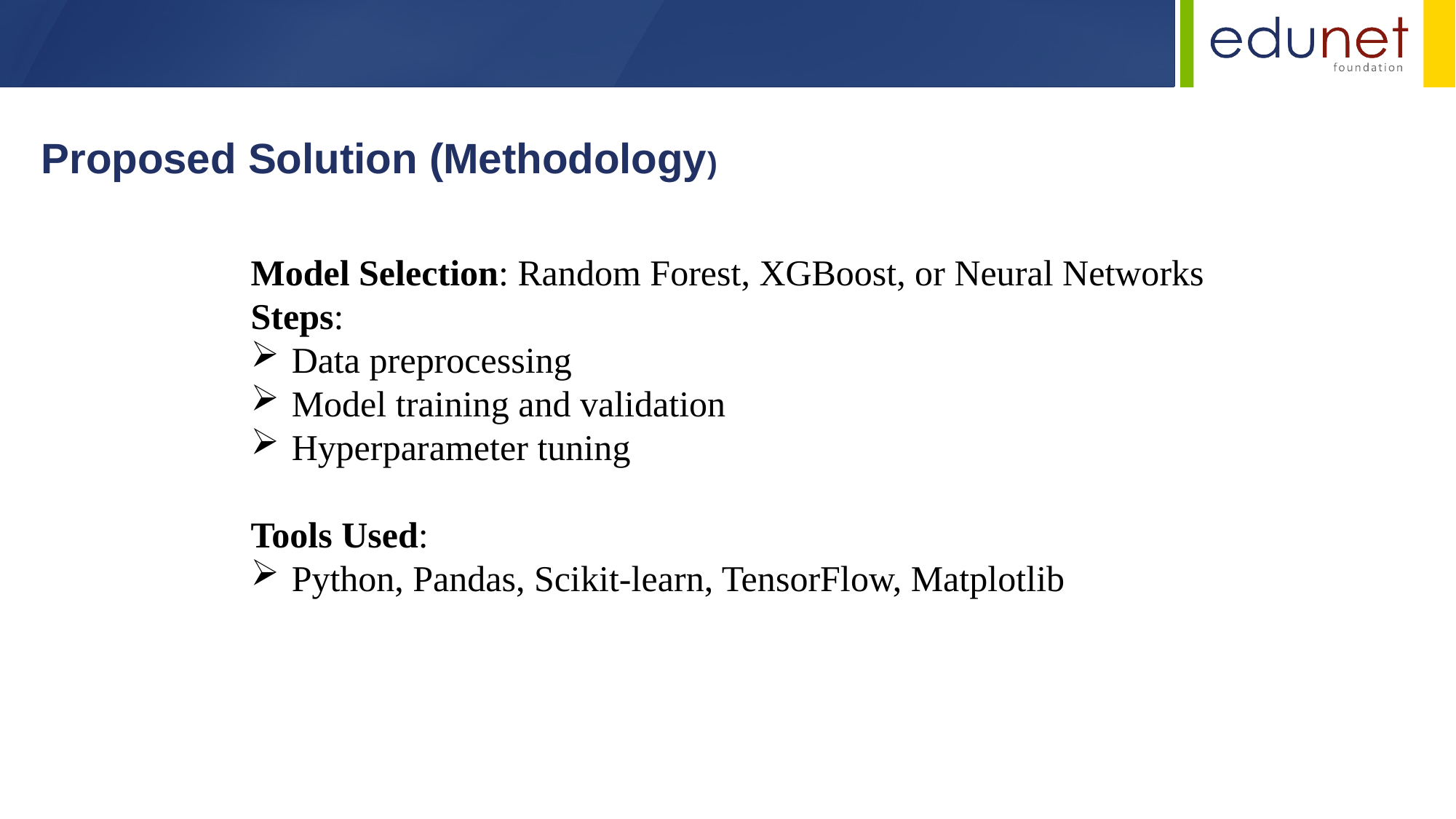

Proposed Solution (Methodology)
Model Selection: Random Forest, XGBoost, or Neural Networks
Steps:
Data preprocessing
Model training and validation
Hyperparameter tuning

Tools Used:
Python, Pandas, Scikit-learn, TensorFlow, Matplotlib